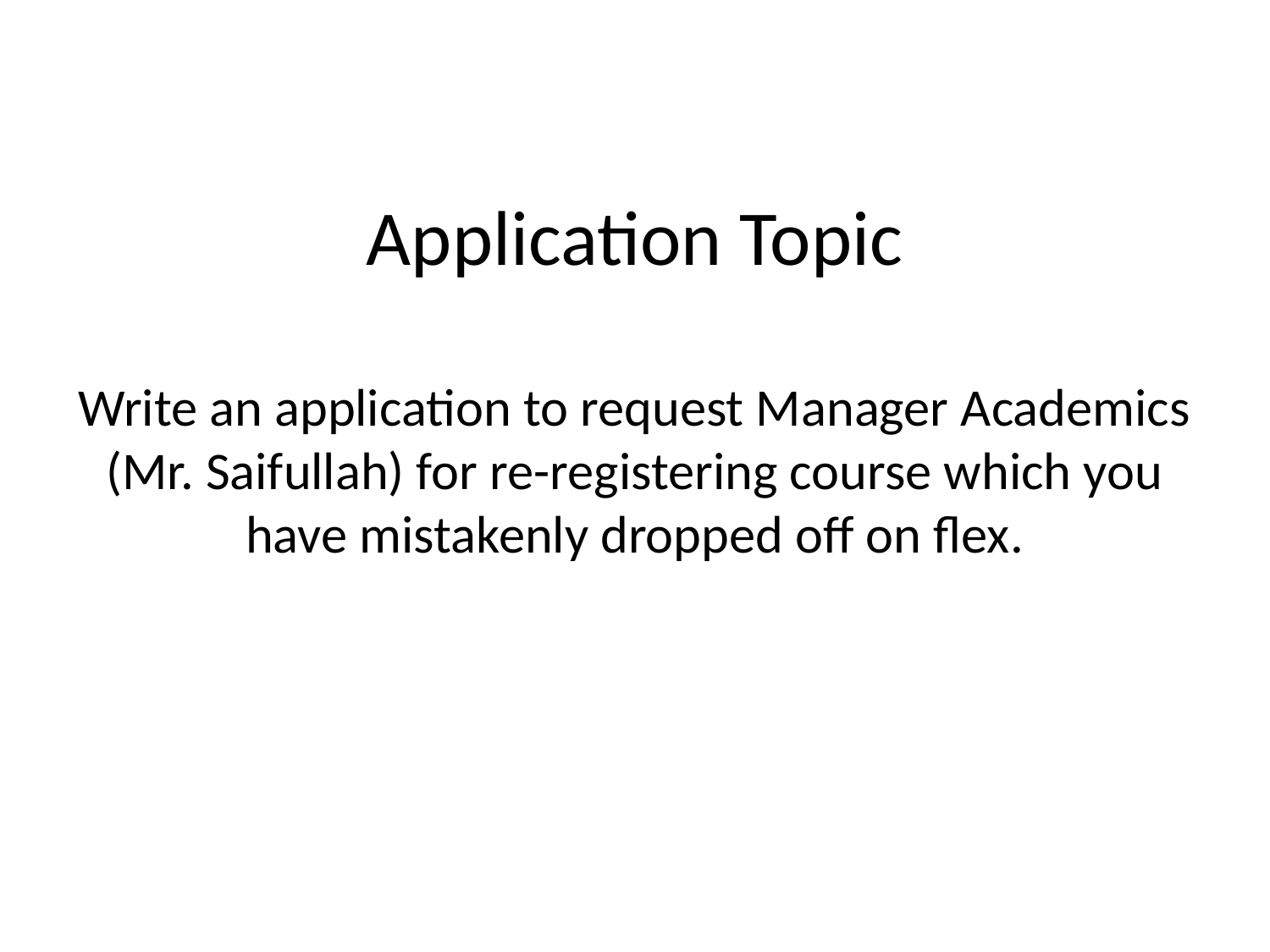

# Application Topic Write an application to request Manager Academics (Mr. Saifullah) for re-registering course which you have mistakenly dropped off on flex.